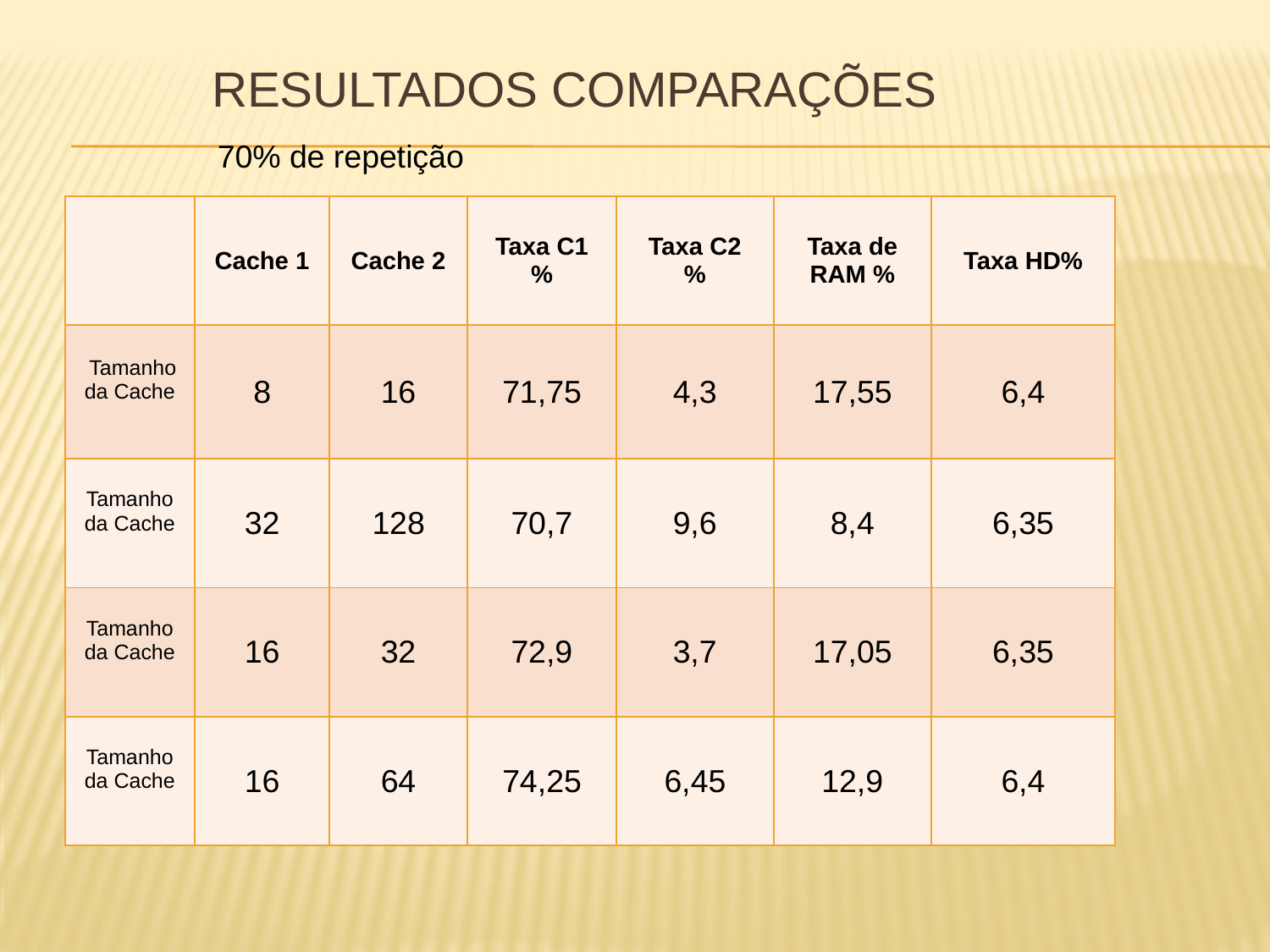

# RESULTADOS Comparações
70% de repetição
|  | Cache 1 | Cache 2 | Taxa C1 % | Taxa C2 % | Taxa de RAM % | Taxa HD% |
| --- | --- | --- | --- | --- | --- | --- |
| Tamanho da Cache | 8 | 16 | 71,75 | 4,3 | 17,55 | 6,4 |
| Tamanho da Cache | 32 | 128 | 70,7 | 9,6 | 8,4 | 6,35 |
| Tamanho da Cache | 16 | 32 | 72,9 | 3,7 | 17,05 | 6,35 |
| Tamanho da Cache | 16 | 64 | 74,25 | 6,45 | 12,9 | 6,4 |